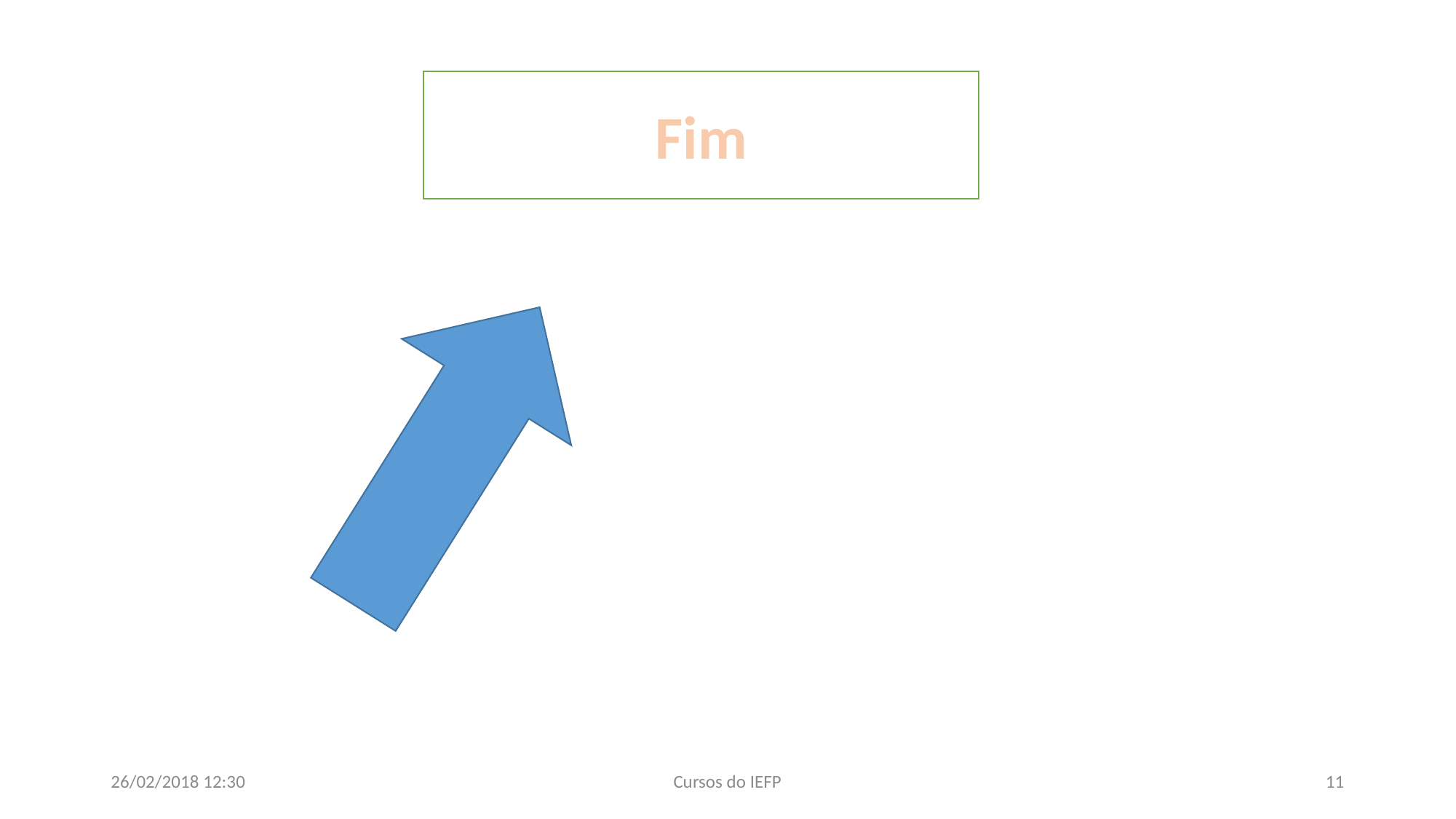

#
Fim

26/02/2018 12:30
Cursos do IEFP
11